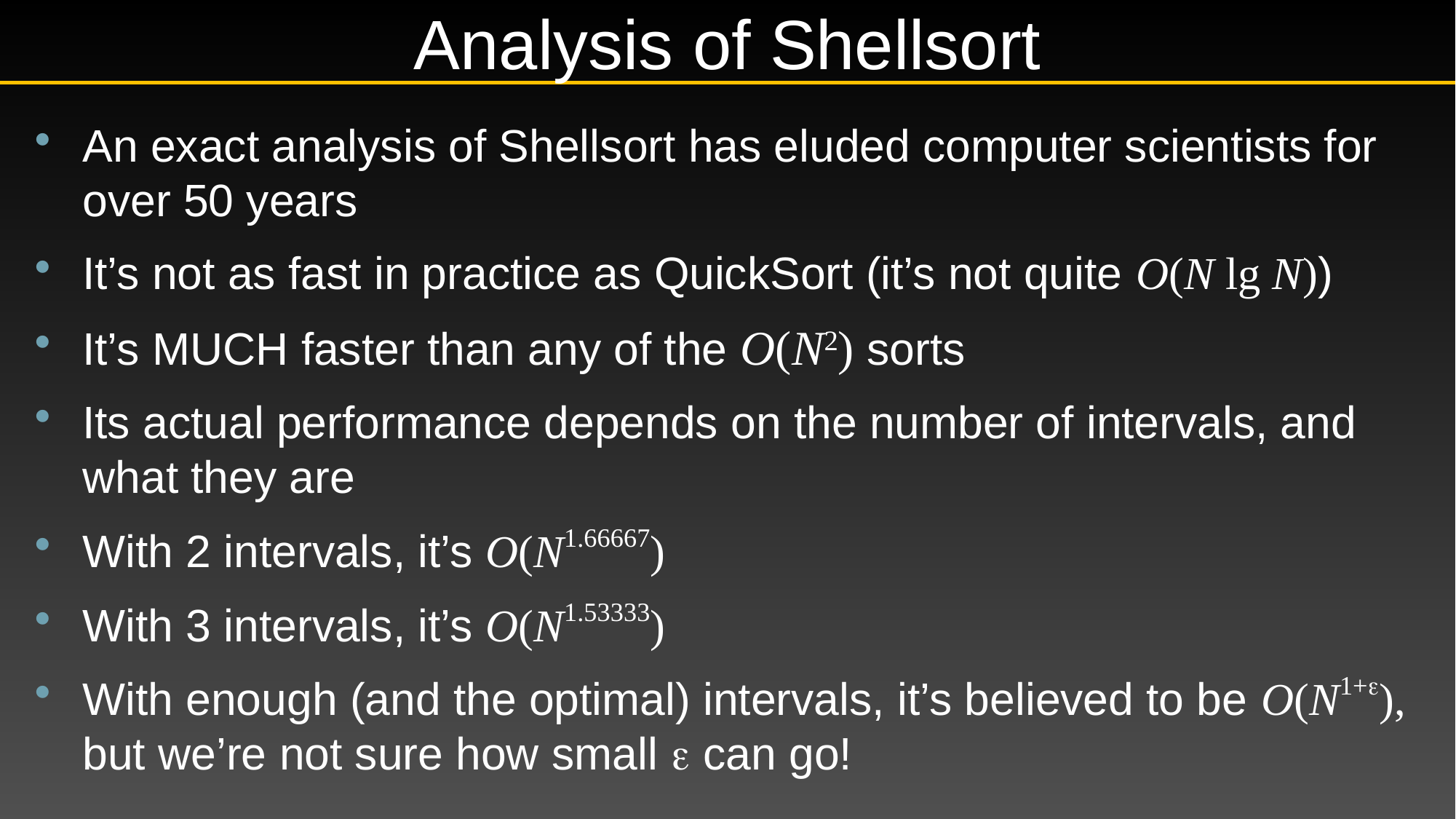

Analysis of Shellsort
An exact analysis of Shellsort has eluded computer scientists for over 50 years
It’s not as fast in practice as QuickSort (it’s not quite O(N lg N))
It’s MUCH faster than any of the O(N2) sorts
Its actual performance depends on the number of intervals, and what they are
With 2 intervals, it’s O(N1.66667)
With 3 intervals, it’s O(N1.53333)
With enough (and the optimal) intervals, it’s believed to be O(N1+ε), but we’re not sure how small ε can go!